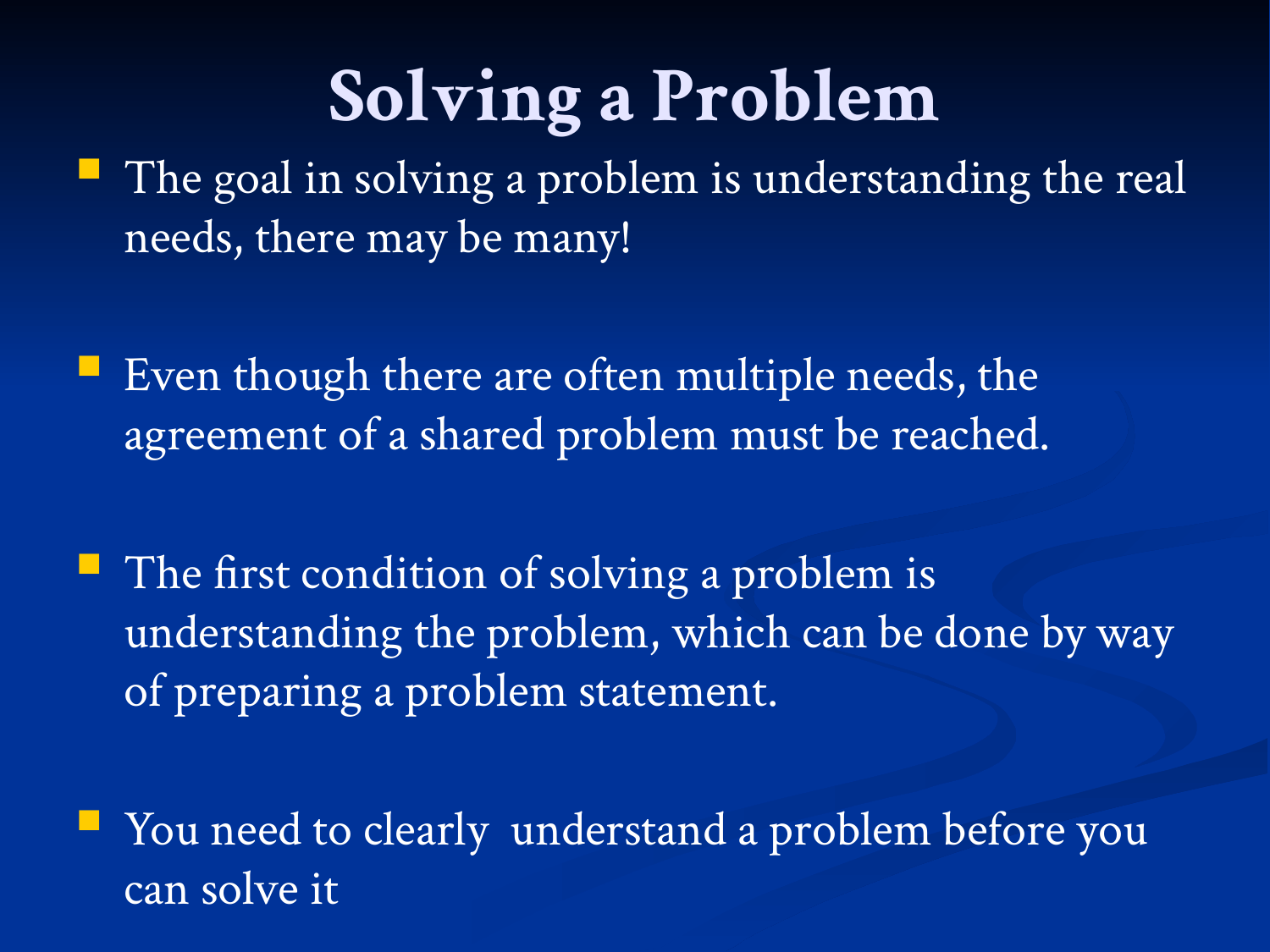

# Solving a Problem
The goal in solving a problem is understanding the real needs, there may be many!

Even though there are often multiple needs, the agreement of a shared problem must be reached.

The first condition of solving a problem is understanding the problem, which can be done by way of preparing a problem statement.

You need to clearly  understand a problem before you can solve it